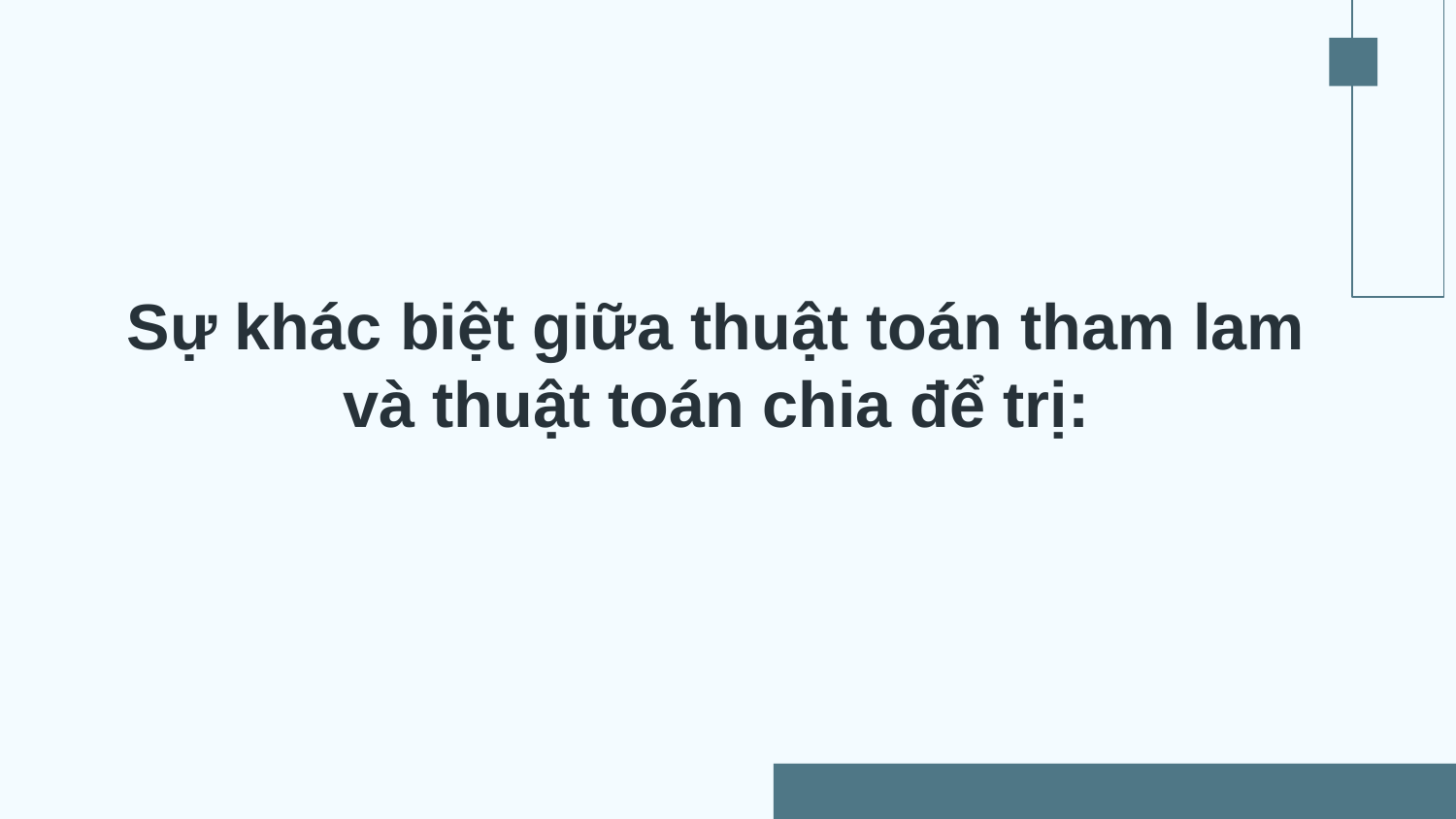

# Sự khác biệt giữa thuật toán tham lam và thuật toán chia để trị: